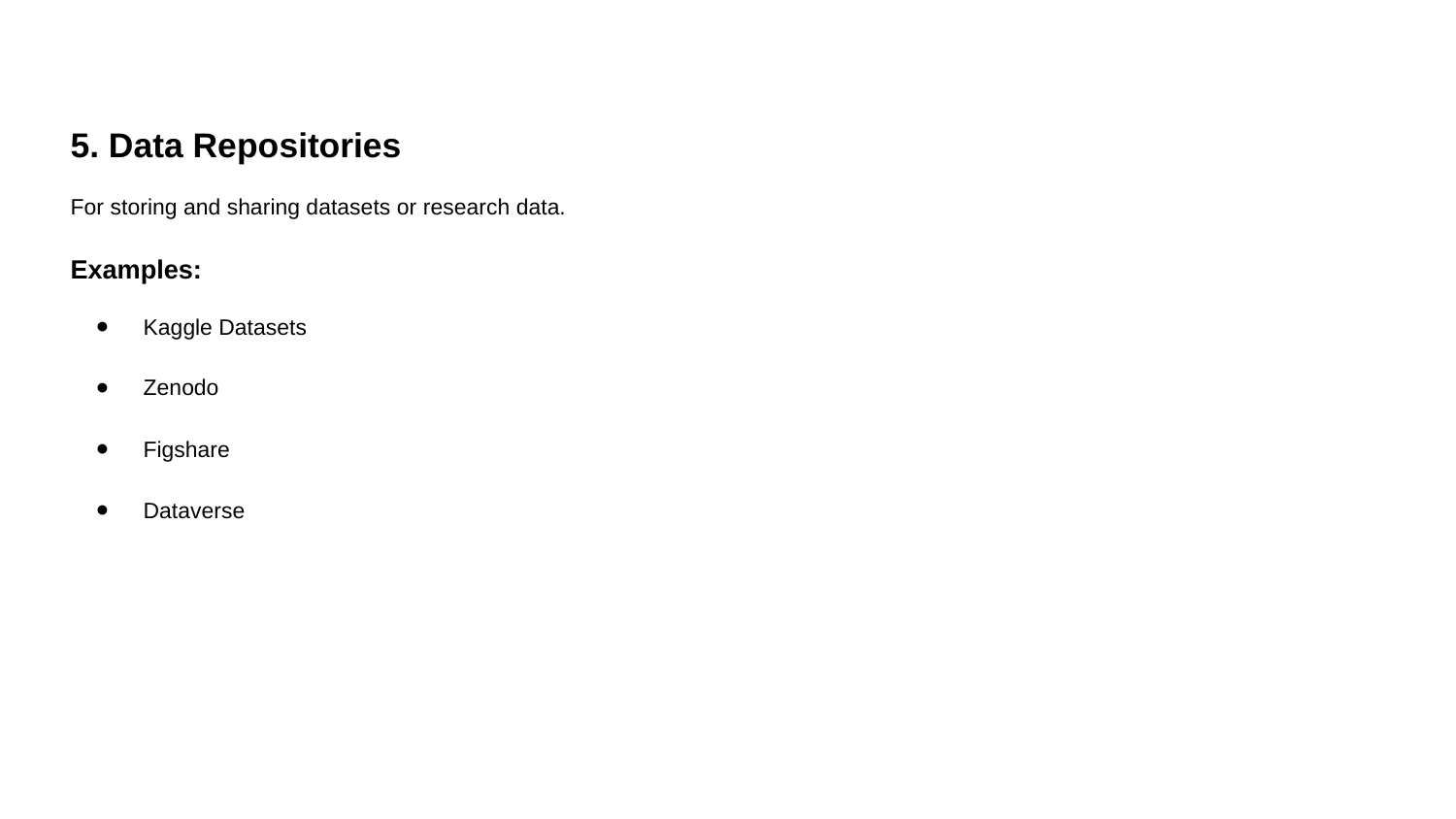

5. Data Repositories
For storing and sharing datasets or research data.
Examples:
Kaggle Datasets
Zenodo
Figshare
Dataverse